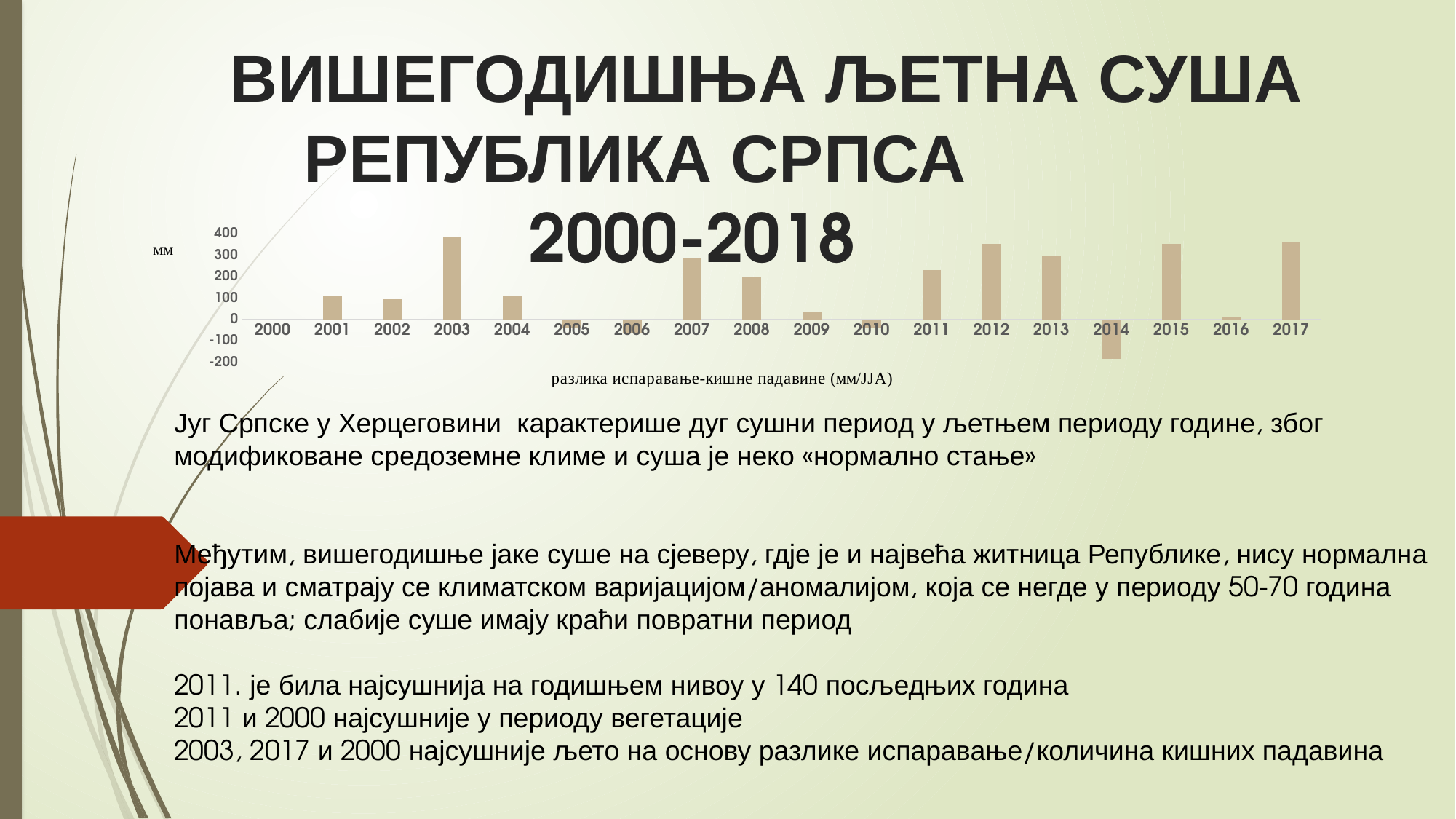

# ВИШЕГОДИШЊА ЉЕТНА СУША РЕПУБЛИКА СРПСА 2000-2018

### Chart

| Category |  |
|---|---|
| 2000 | None |
| 2001 | 108.39999999999998 |
| 2002 | 94.4 |
| 2003 | 389.6 |
| 2004 | 109.90000000000003 |
| 2005 | -41.599999999999966 |
| 2006 | -64.89999999999998 |
| 2007 | 289.5 |
| 2008 | 196.10000000000002 |
| 2009 | 37.799999999999955 |
| 2010 | -41.89999999999998 |
| 2011 | 233.19999999999996 |
| 2012 | 352.7 |
| 2013 | 301.1 |
| 2014 | -184.2999999999999 |
| 2015 | 355.09999999999997 |
| 2016 | 15.400000000000034 |
| 2017 | 362.2 |
Југ Српске у Херцеговини  карактерише дуг сушни период у љетњем периоду године, због модификоване средоземне климе и суша је неко «нормално стање»

Међутим, вишегодишње јаке суше на сјеверу, гдје је и највећа житница Републике, нису нормална појава и сматрају се климатском варијацијом/аномалијом, која се негде у периоду 50-70 година понавља; слабије суше имају краћи повратни период

2011. је била најсушнија на годишњем нивоу у 140 посљедњих година
2011 и 2000 најсушније у периоду вегетације
2003, 2017 и 2000 најсушније љето на основу разлике испаравање/количина кишних падавина